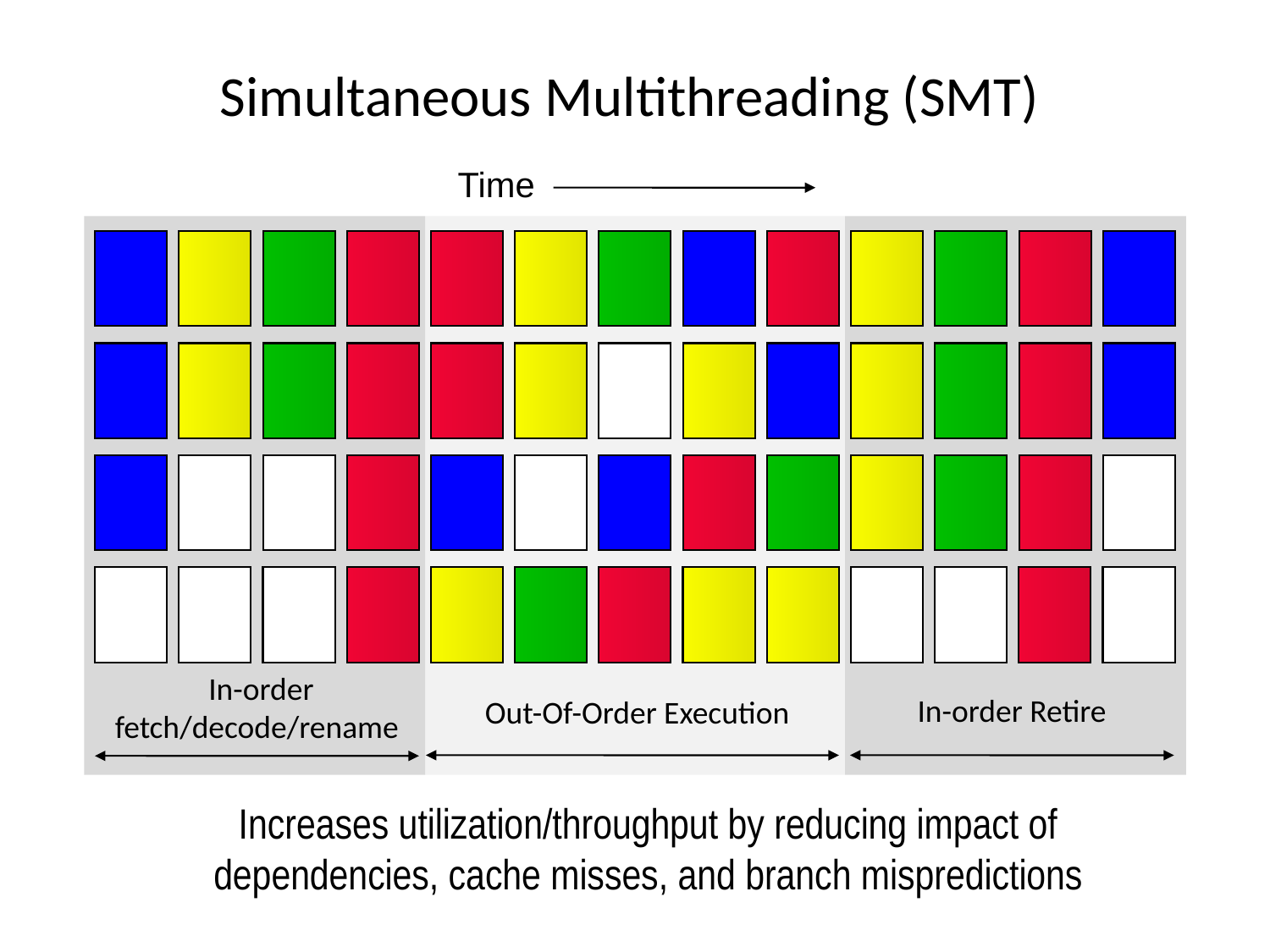

# Simultaneous Multithreading (SMT)
Time

In-order
fetch/decode/rename
In-order Retire
Out-Of-Order Execution

Increases utilization/throughput by reducing impact of
dependencies, cache misses, and branch mispredictions